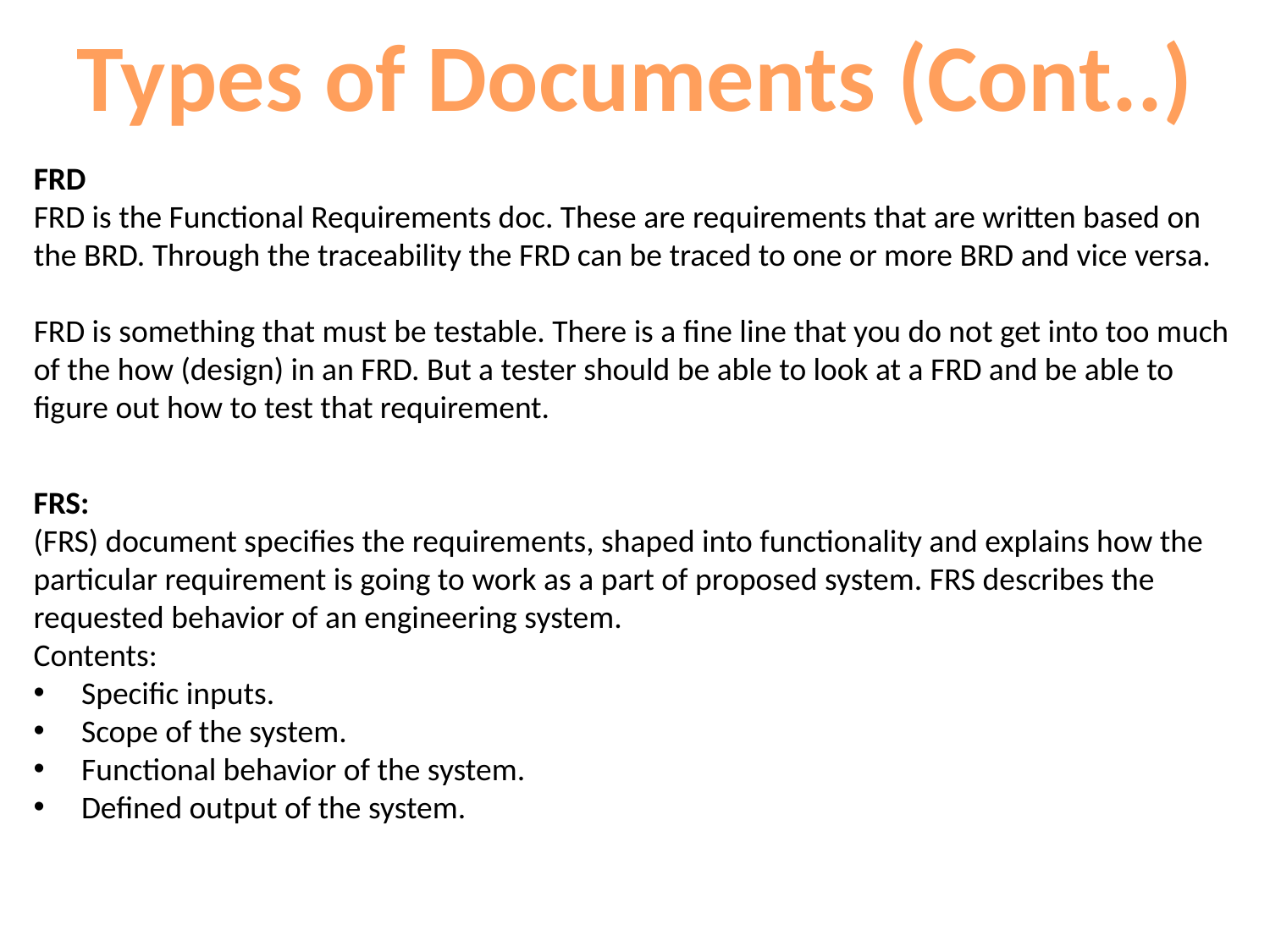

Types of Documents (Cont..)
FRD
FRD is the Functional Requirements doc. These are requirements that are written based on the BRD. Through the traceability the FRD can be traced to one or more BRD and vice versa.
FRD is something that must be testable. There is a fine line that you do not get into too much of the how (design) in an FRD. But a tester should be able to look at a FRD and be able to figure out how to test that requirement.
FRS:
(FRS) document specifies the requirements, shaped into functionality and explains how the particular requirement is going to work as a part of proposed system. FRS describes the requested behavior of an engineering system.
Contents:
Specific inputs.
Scope of the system.
Functional behavior of the system.
Defined output of the system.